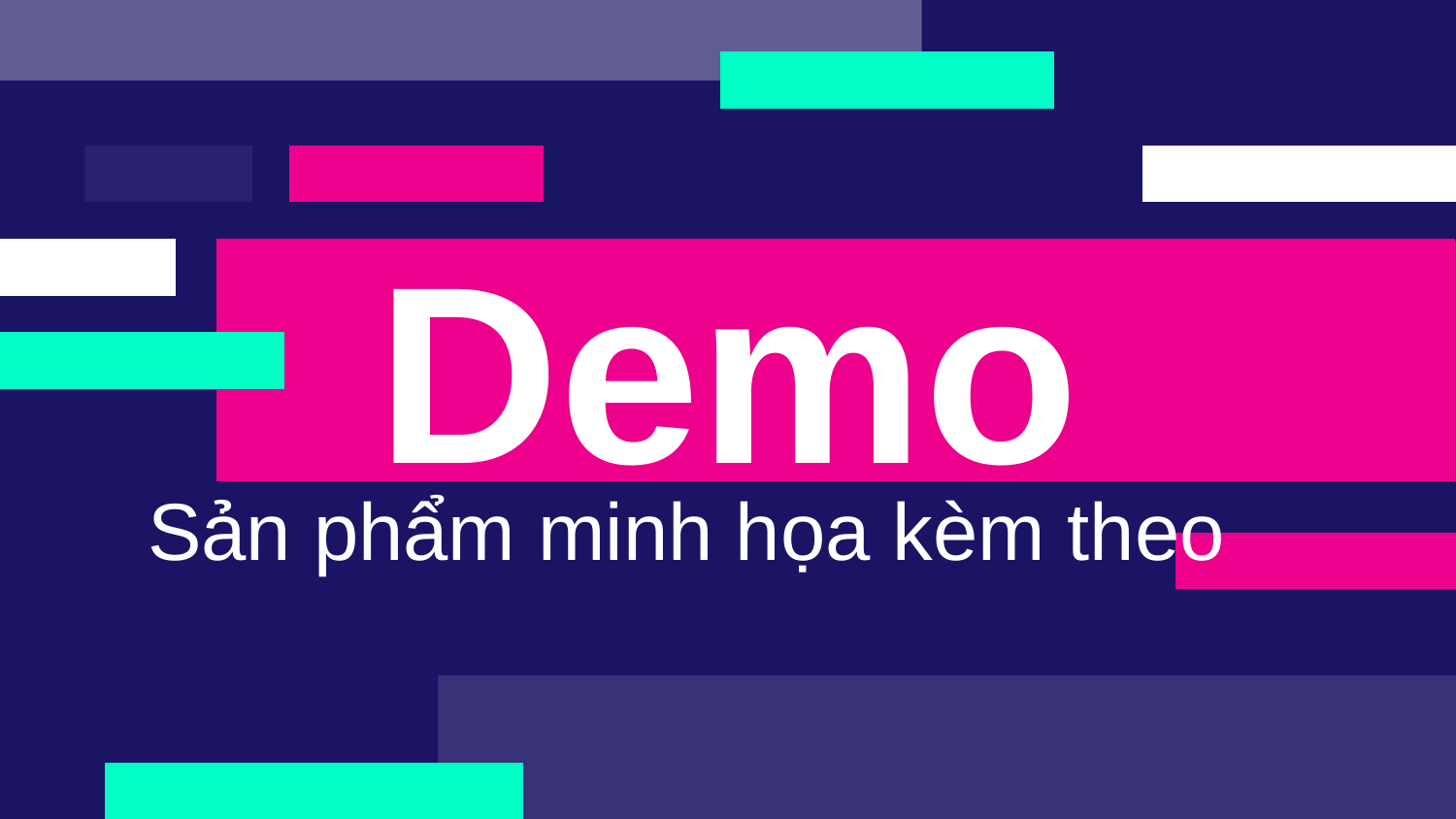

# Demo
Sản phẩm minh họa kèm theo